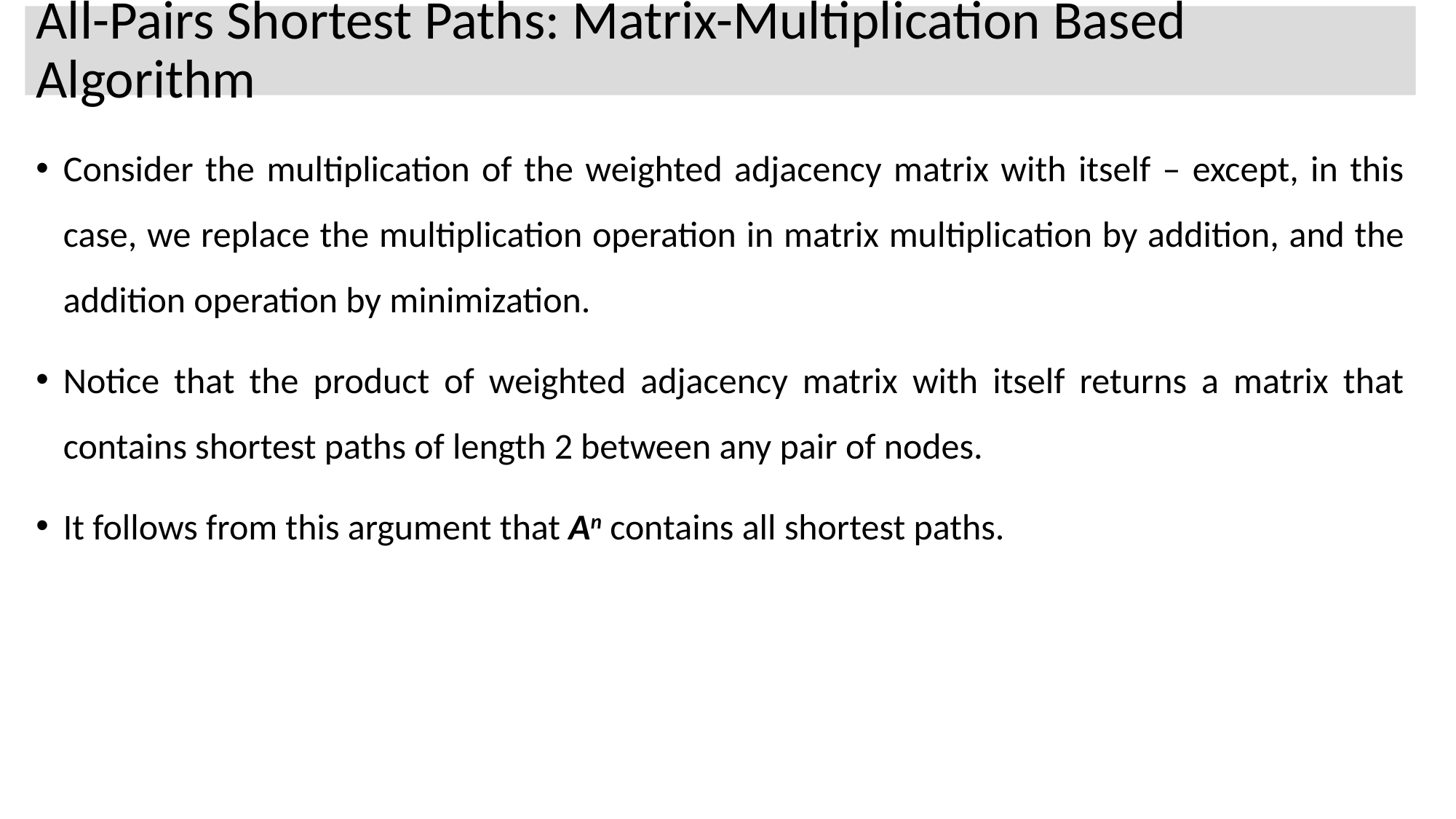

# All-Pairs Shortest Paths: Matrix-Multiplication Based Algorithm
Consider the multiplication of the weighted adjacency matrix with itself – except, in this case, we replace the multiplication operation in matrix multiplication by addition, and the addition operation by minimization.
Notice that the product of weighted adjacency matrix with itself returns a matrix that contains shortest paths of length 2 between any pair of nodes.
It follows from this argument that An contains all shortest paths.